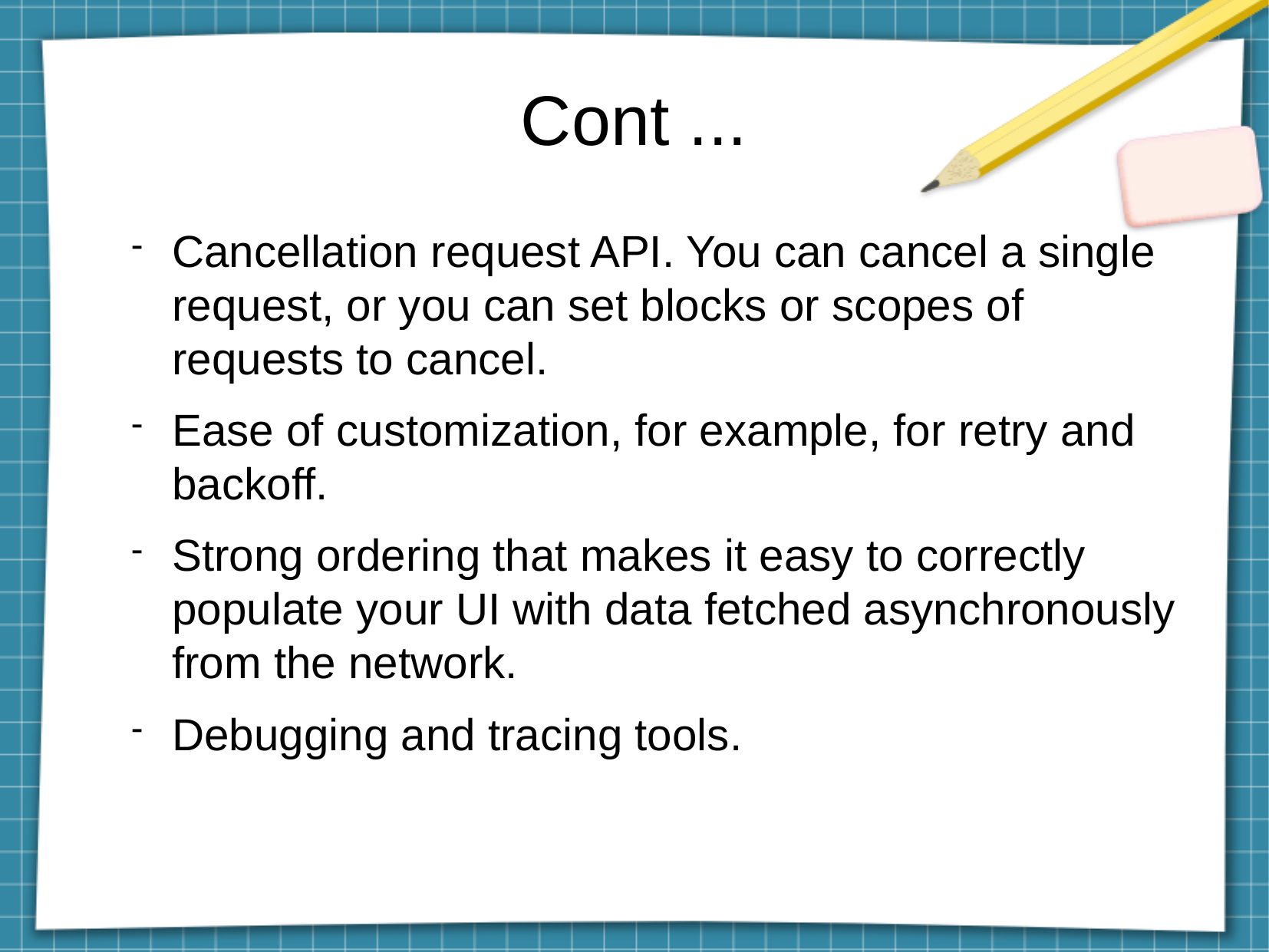

Cont ...
Cancellation request API. You can cancel a single request, or you can set blocks or scopes of requests to cancel.
Ease of customization, for example, for retry and backoff.
Strong ordering that makes it easy to correctly populate your UI with data fetched asynchronously from the network.
Debugging and tracing tools.